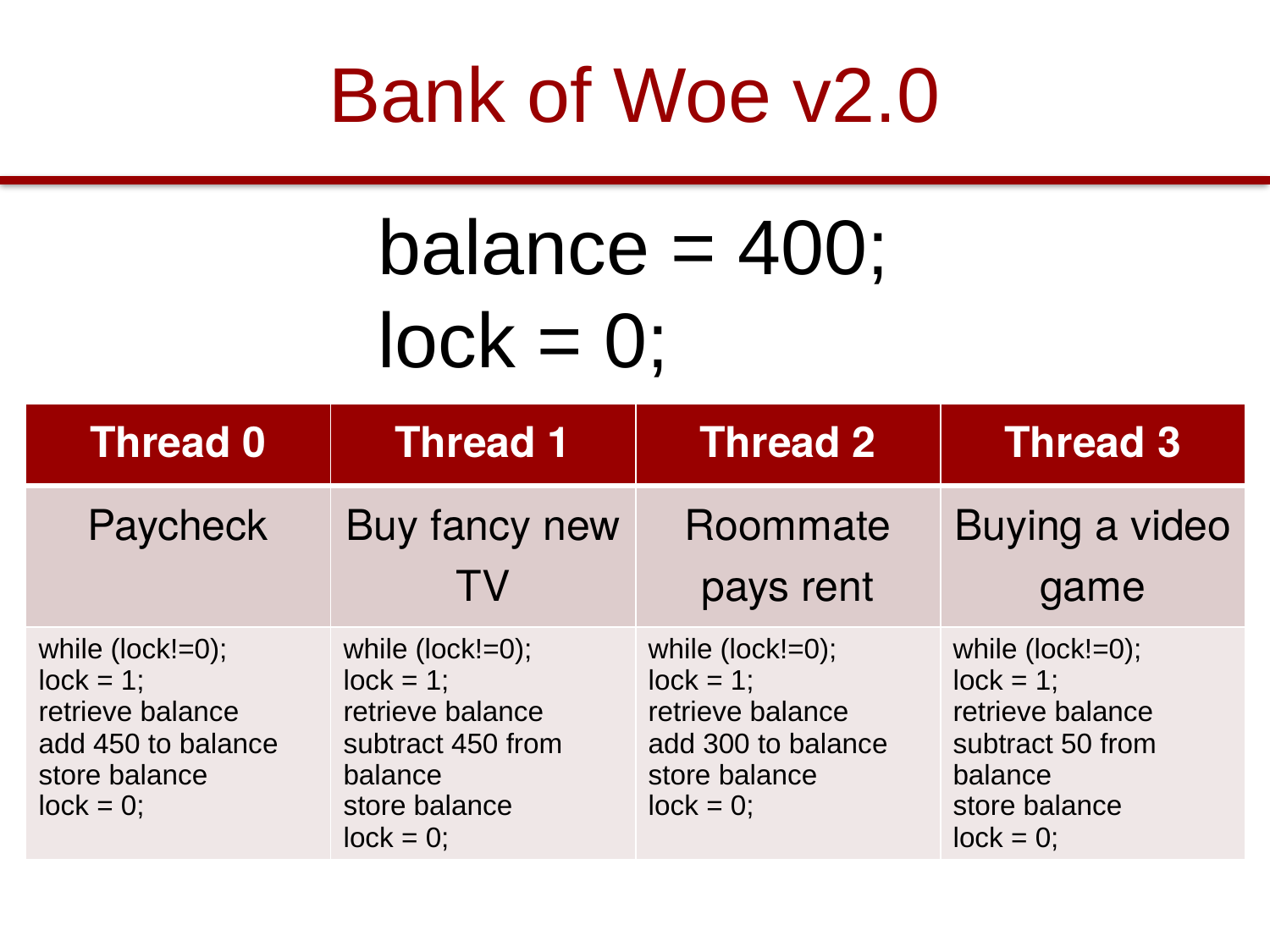

# Bank of Woe v2.0
balance = 400;
lock = 0;
| Thread 0 | Thread 1 | Thread 2 | Thread 3 |
| --- | --- | --- | --- |
| Paycheck | Buy fancy new TV | Roommate pays rent | Buying a video game |
| while (lock!=0); lock = 1; retrieve balance add 450 to balance store balance lock = 0; | while (lock!=0); lock = 1; retrieve balance subtract 450 from balance store balance lock = 0; | while (lock!=0); lock = 1; retrieve balance add 300 to balance store balance lock = 0; | while (lock!=0); lock = 1; retrieve balance subtract 50 from balance store balance lock = 0; |